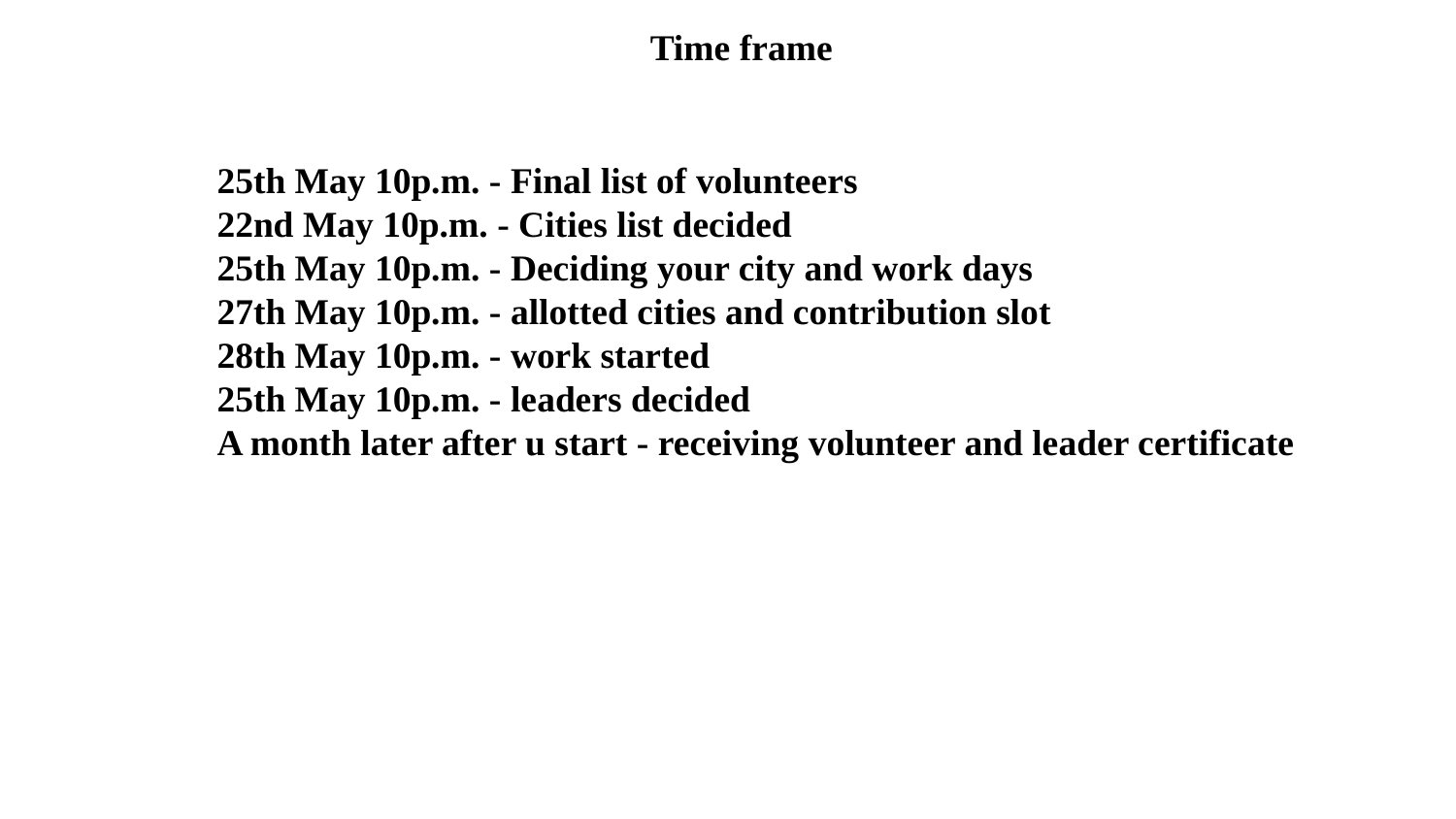

# Time frame
   25th May 10p.m. - Final list of volunteers
   22nd May 10p.m. - Cities list decided
   25th May 10p.m. - Deciding your city and work days
   27th May 10p.m. - allotted cities and contribution slot
   28th May 10p.m. - work started
   25th May 10p.m. - leaders decided
   A month later after u start - receiving volunteer and leader certificate